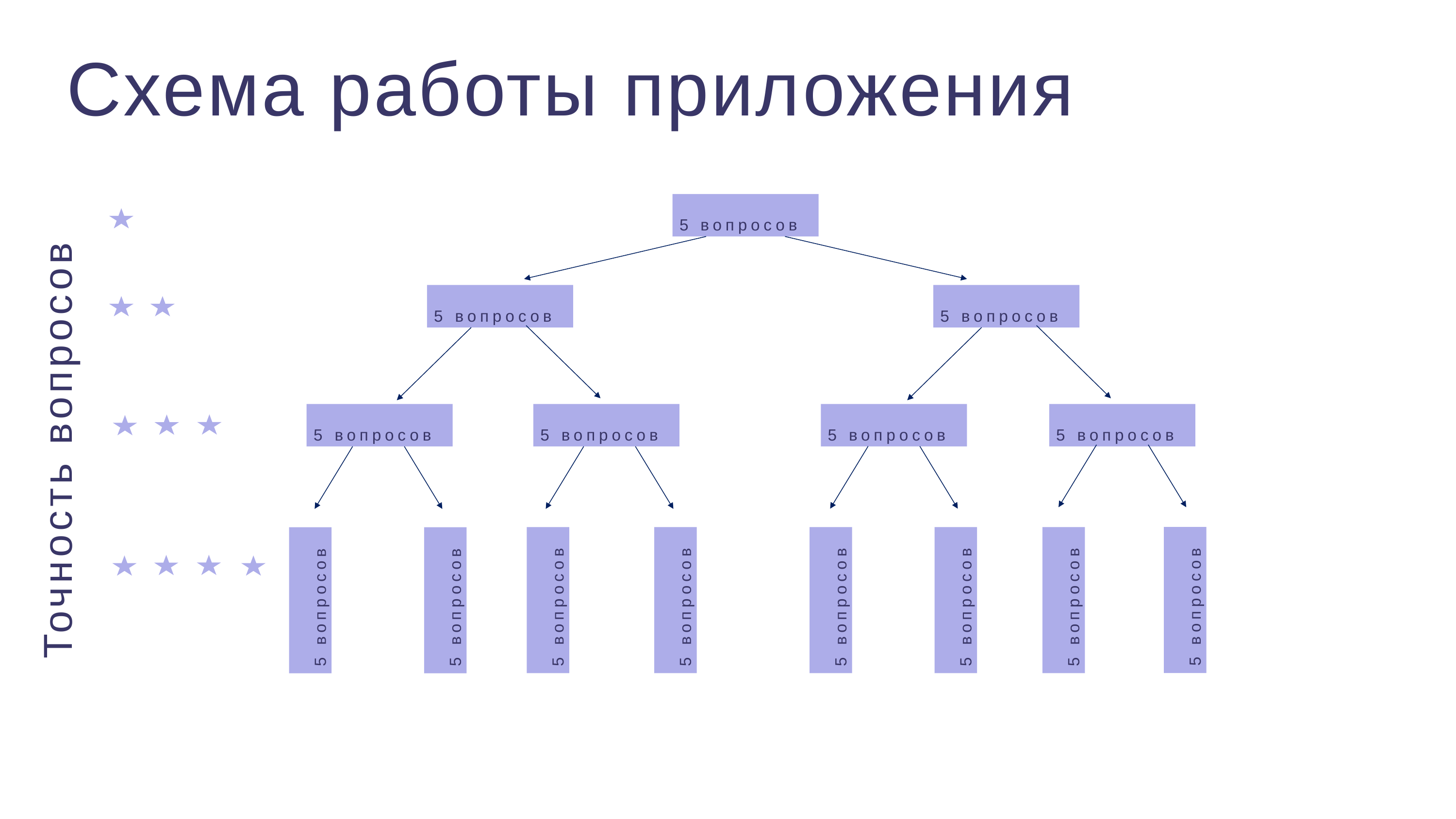

Схема работы приложения
5 вопросов

5 вопросов

5 вопросов

5 вопросов

5 вопросов

5 вопросов

5 вопросов

Точность вопросов

5 вопросов

5 вопросов

5 вопросов

5 вопросов

5 вопросов

5 вопросов

5 вопросов

5 вопросов